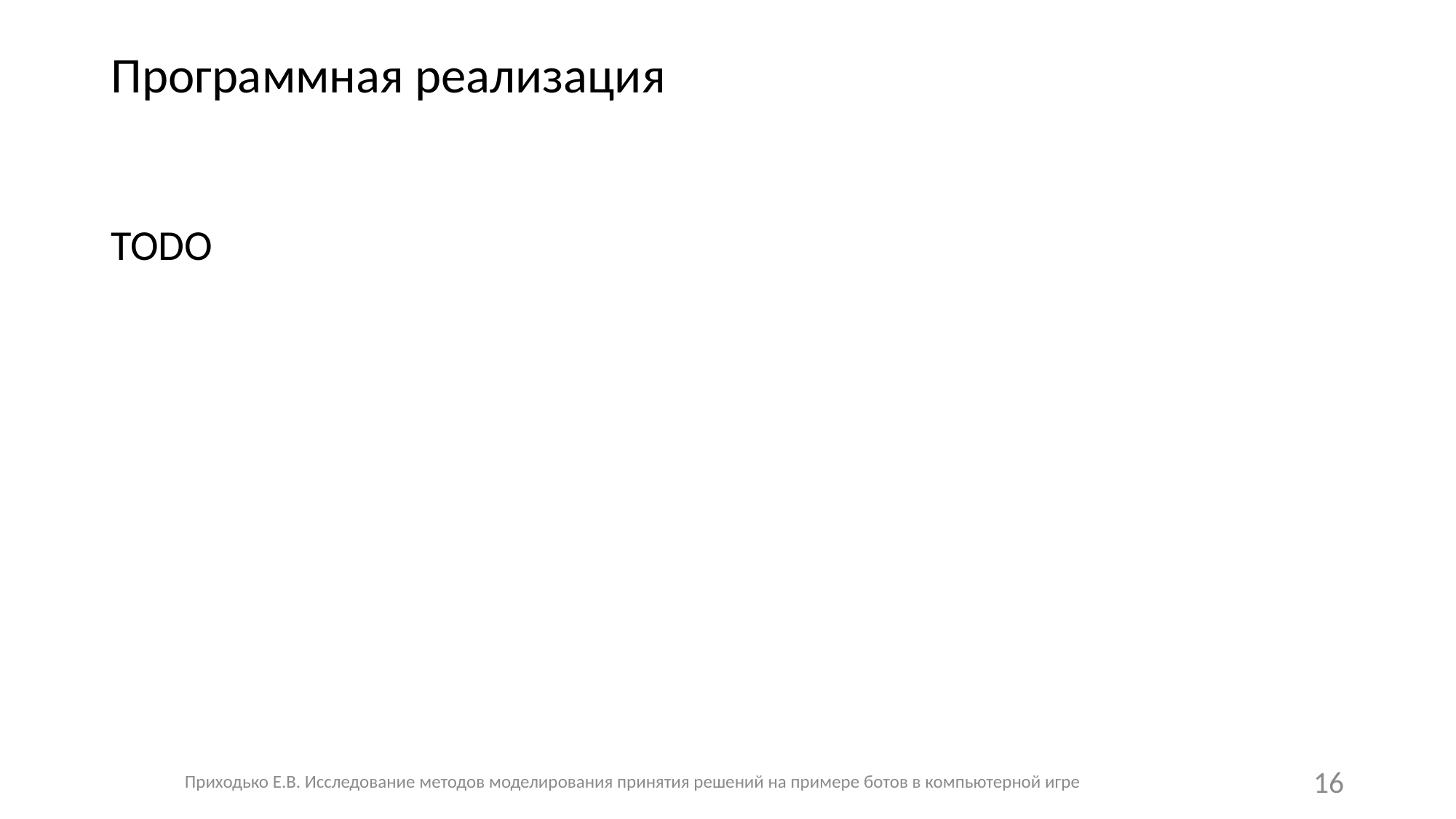

# Программная реализация
TODO
Приходько Е.В. Исследование методов моделирования принятия решений на примере ботов в компьютерной игре
16